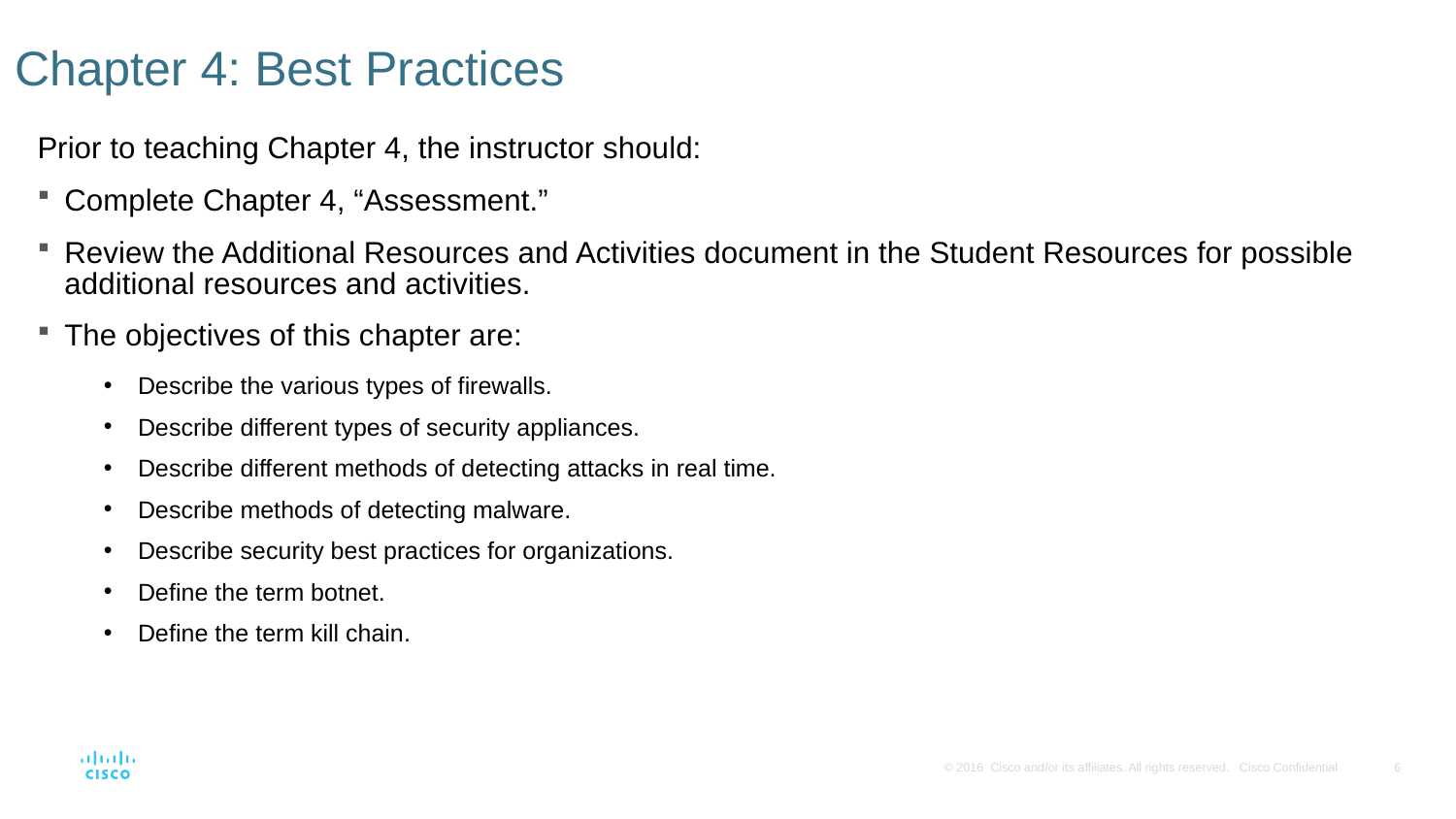

# Chapter 4: Best Practices
Prior to teaching Chapter 4, the instructor should:
Complete Chapter 4, “Assessment.”
Review the Additional Resources and Activities document in the Student Resources for possible additional resources and activities.
The objectives of this chapter are:
Describe the various types of firewalls.
Describe different types of security appliances.
Describe different methods of detecting attacks in real time.
Describe methods of detecting malware.
Describe security best practices for organizations.
Define the term botnet.
Define the term kill chain.